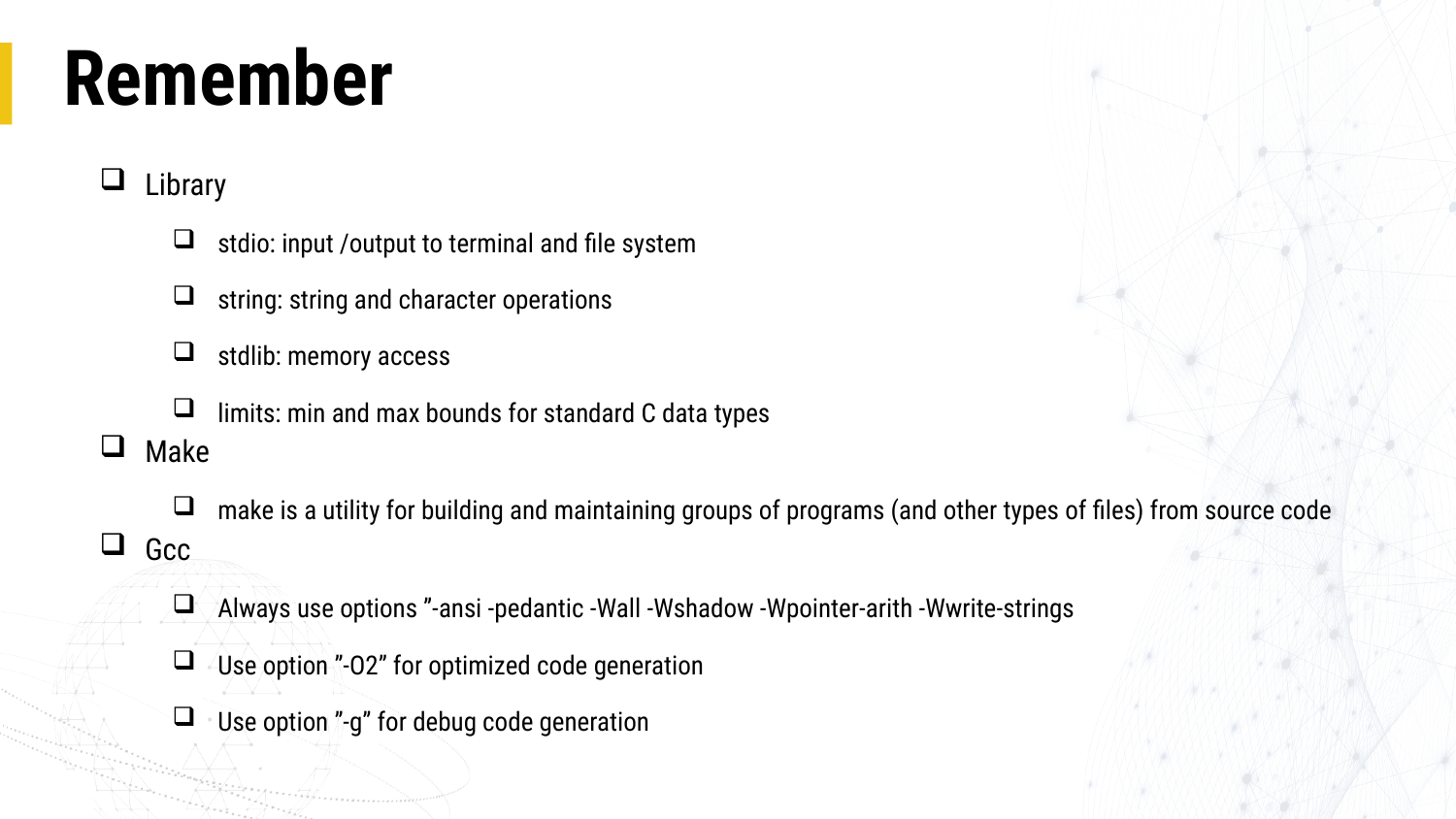

# Remember
Library
stdio: input /output to terminal and file system
string: string and character operations
stdlib: memory access
limits: min and max bounds for standard C data types
Make
make is a utility for building and maintaining groups of programs (and other types of files) from source code
Gcc
Always use options ”-ansi -pedantic -Wall -Wshadow -Wpointer-arith -Wwrite-strings
Use option ”-O2” for optimized code generation
Use option ”-g” for debug code generation